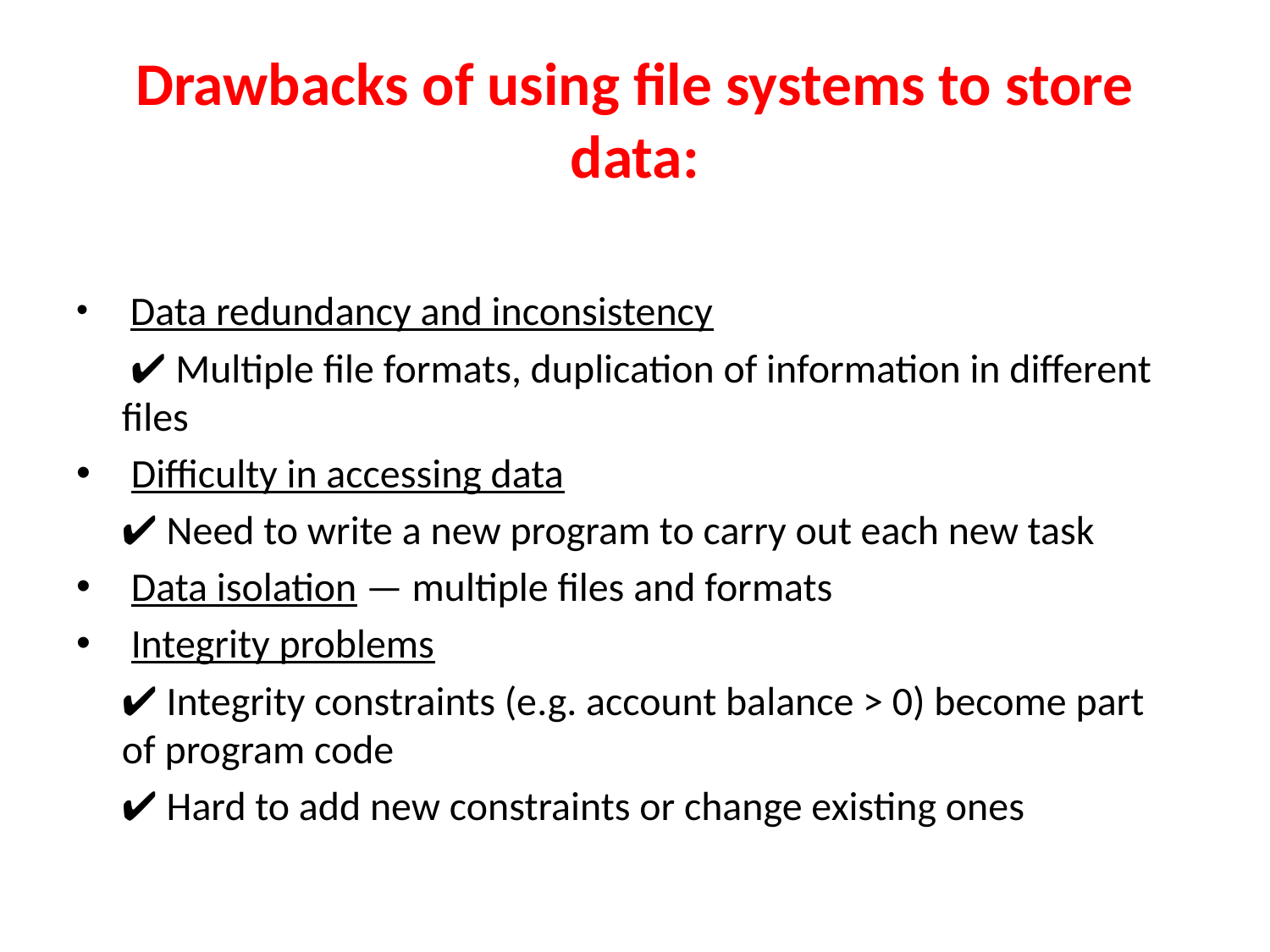

# Drawbacks of using file systems to store data:

 Data redundancy and inconsistency
      ✔ Multiple file formats, duplication of information in different files
 Difficulty in accessing data
	✔ Need to write a new program to carry out each new task
 Data isolation — multiple files and formats
 Integrity problems
	✔ Integrity constraints (e.g. account balance > 0) become part  of program code
	✔ Hard to add new constraints or change existing ones